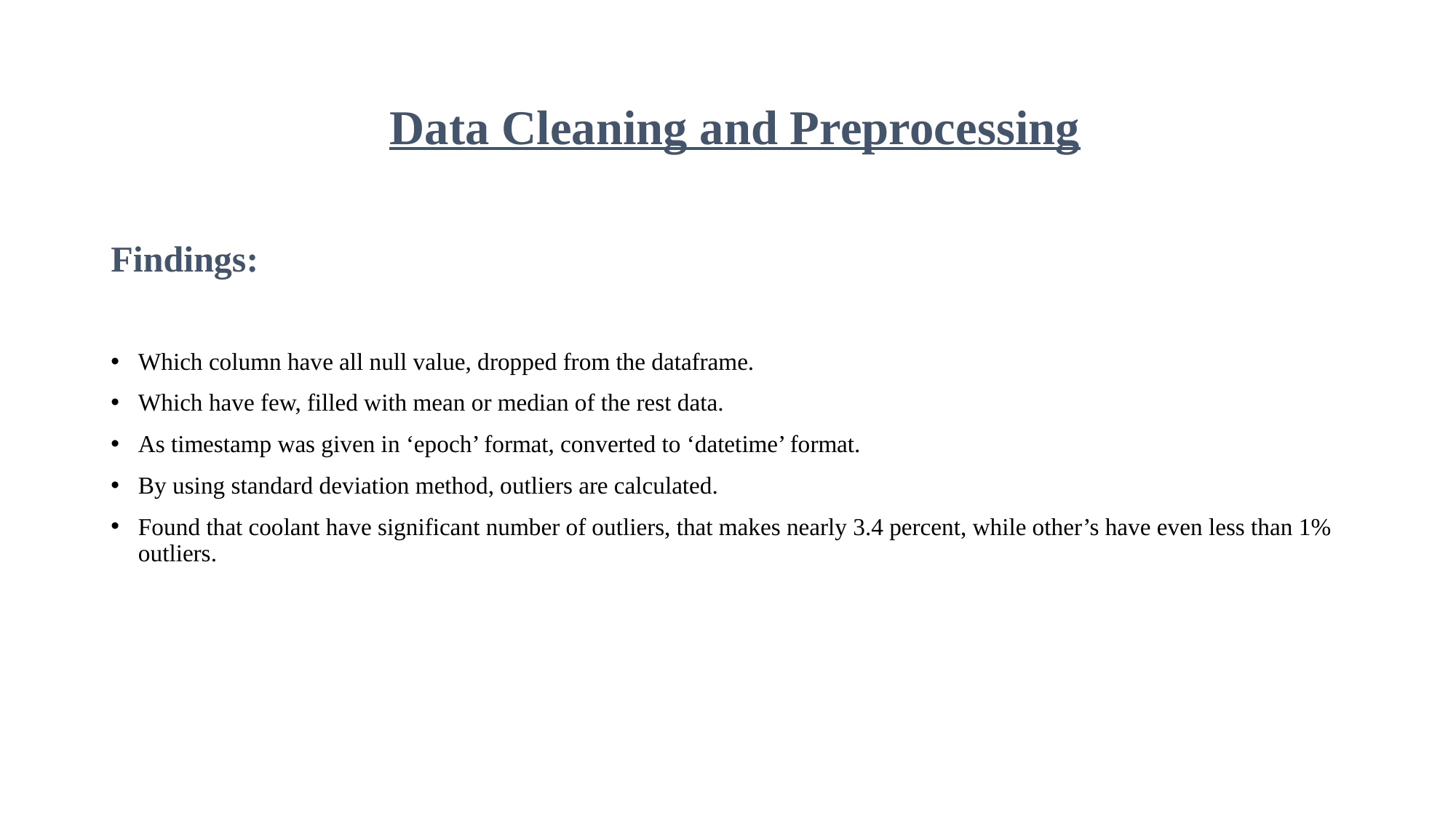

# Data Cleaning and Preprocessing
Findings:

Which column have all null value, dropped from the dataframe.
Which have few, filled with mean or median of the rest data.
As timestamp was given in ‘epoch’ format, converted to ‘datetime’ format.
By using standard deviation method, outliers are calculated.
Found that coolant have significant number of outliers, that makes nearly 3.4 percent, while other’s have even less than 1% outliers.